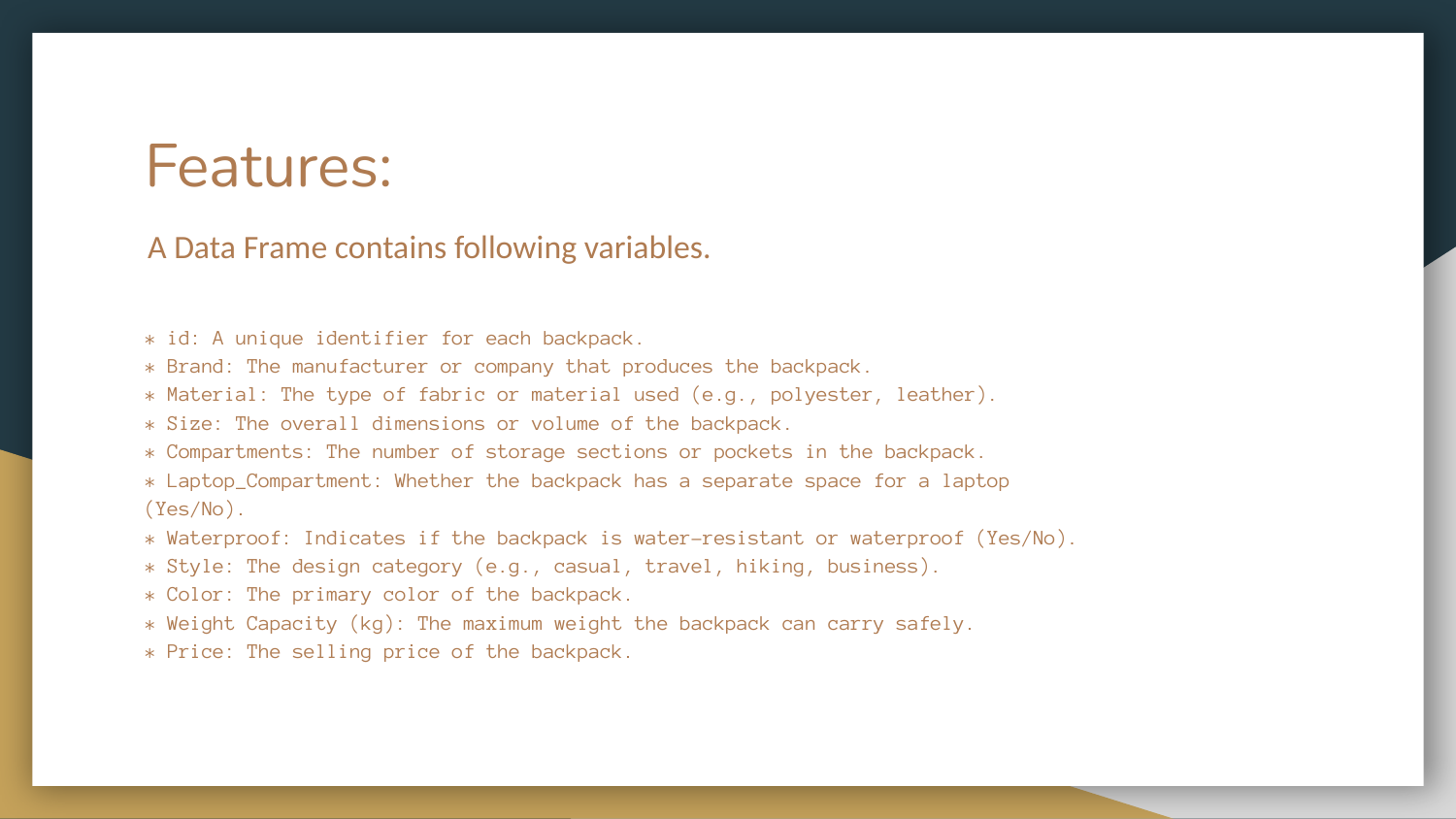

# Features:

A Data Frame contains following variables.

* id: A unique identifier for each backpack.
* Brand: The manufacturer or company that produces the backpack.
* Material: The type of fabric or material used (e.g., polyester, leather).
* Size: The overall dimensions or volume of the backpack.
* Compartments: The number of storage sections or pockets in the backpack.
* Laptop_Compartment: Whether the backpack has a separate space for a laptop (Yes/No).
* Waterproof: Indicates if the backpack is water-resistant or waterproof (Yes/No).
* Style: The design category (e.g., casual, travel, hiking, business).
* Color: The primary color of the backpack.
* Weight Capacity (kg): The maximum weight the backpack can carry safely.
* Price: The selling price of the backpack.